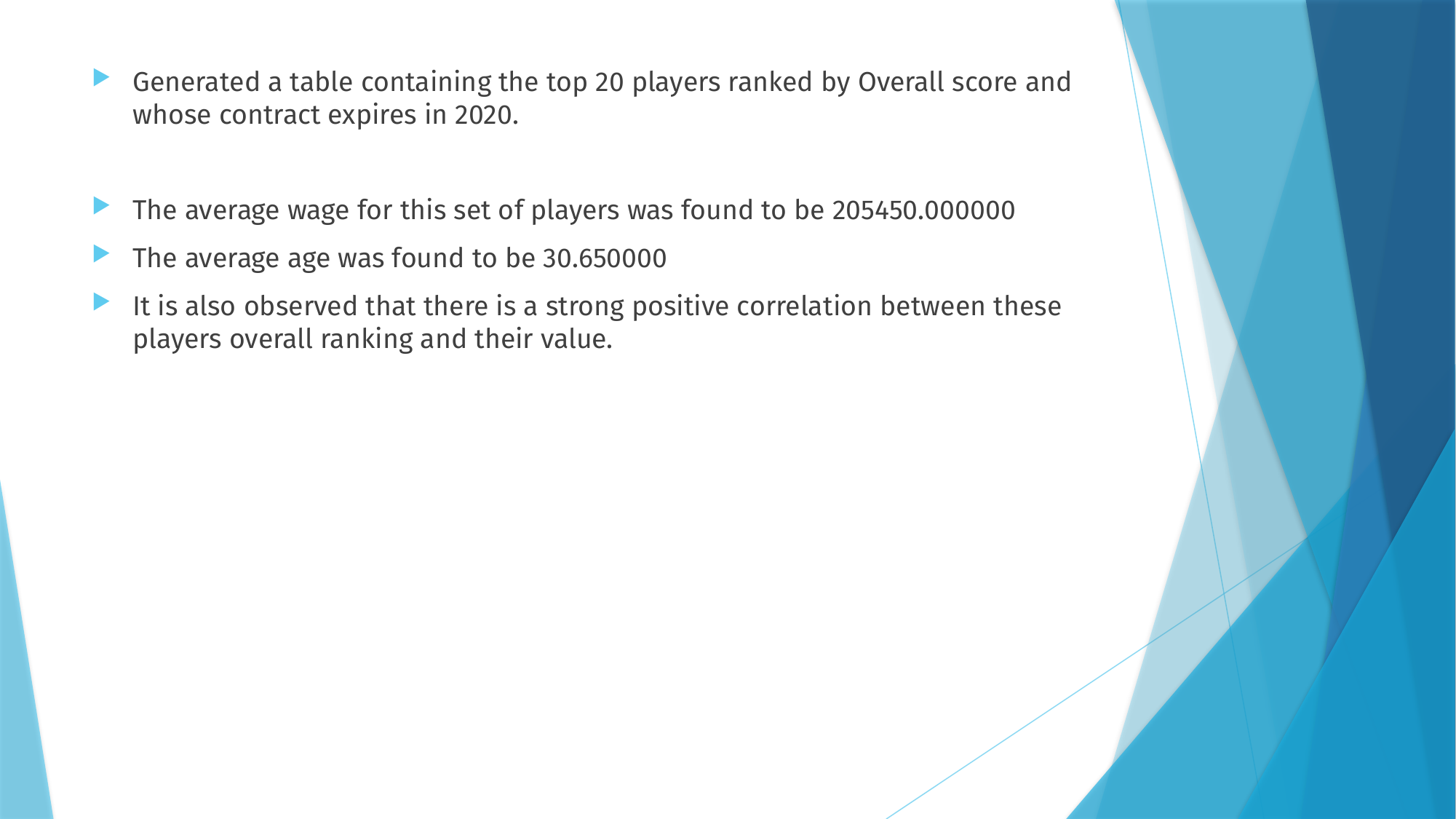

Generated a table containing the top 20 players ranked by Overall score and whose contract expires in 2020.

The average wage for this set of players was found to be 205450.000000
The average age was found to be 30.650000
It is also observed that there is a strong positive correlation between these players overall ranking and their value.